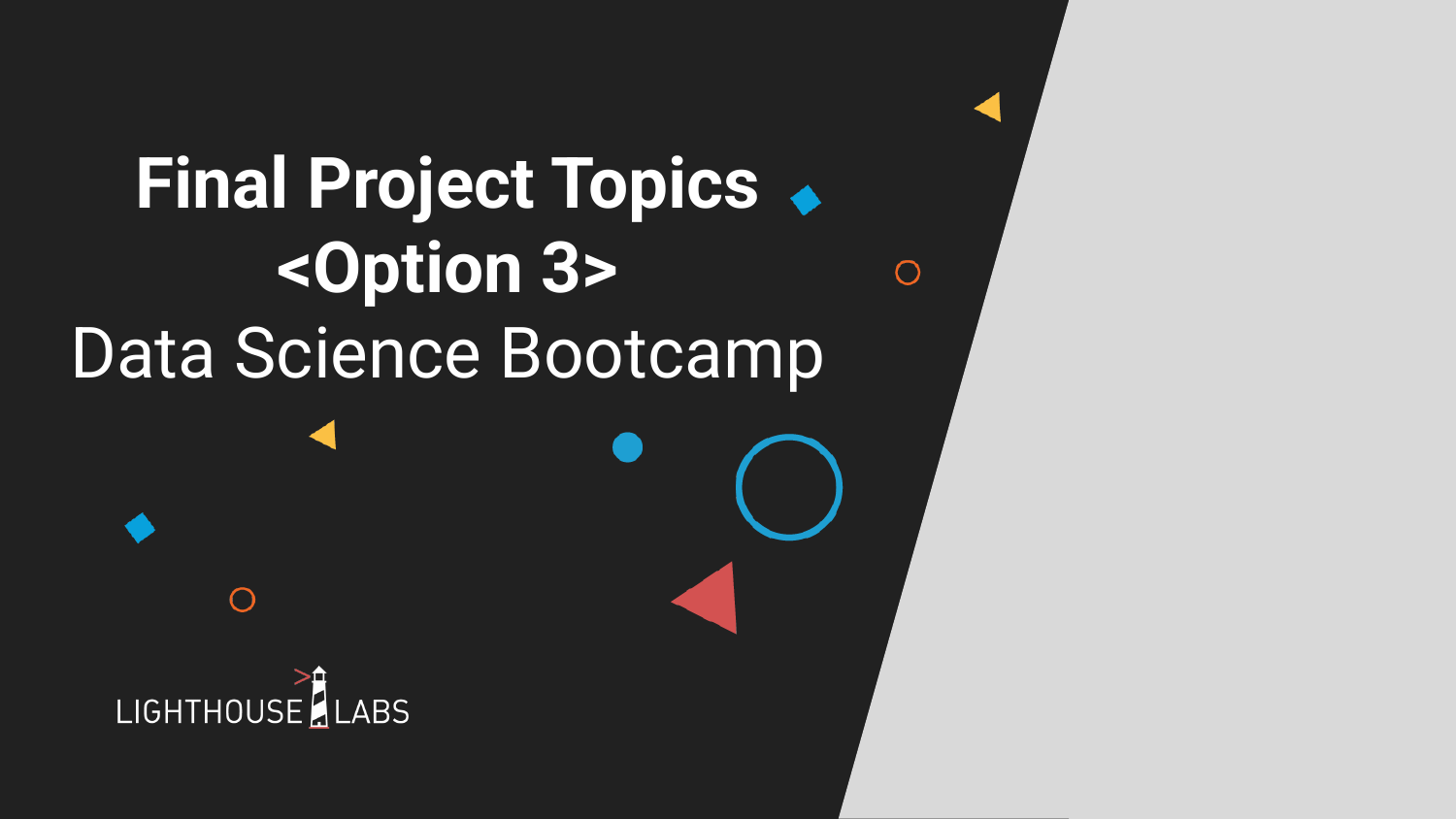

# Final Project Topics <Option 3> Data Science Bootcamp